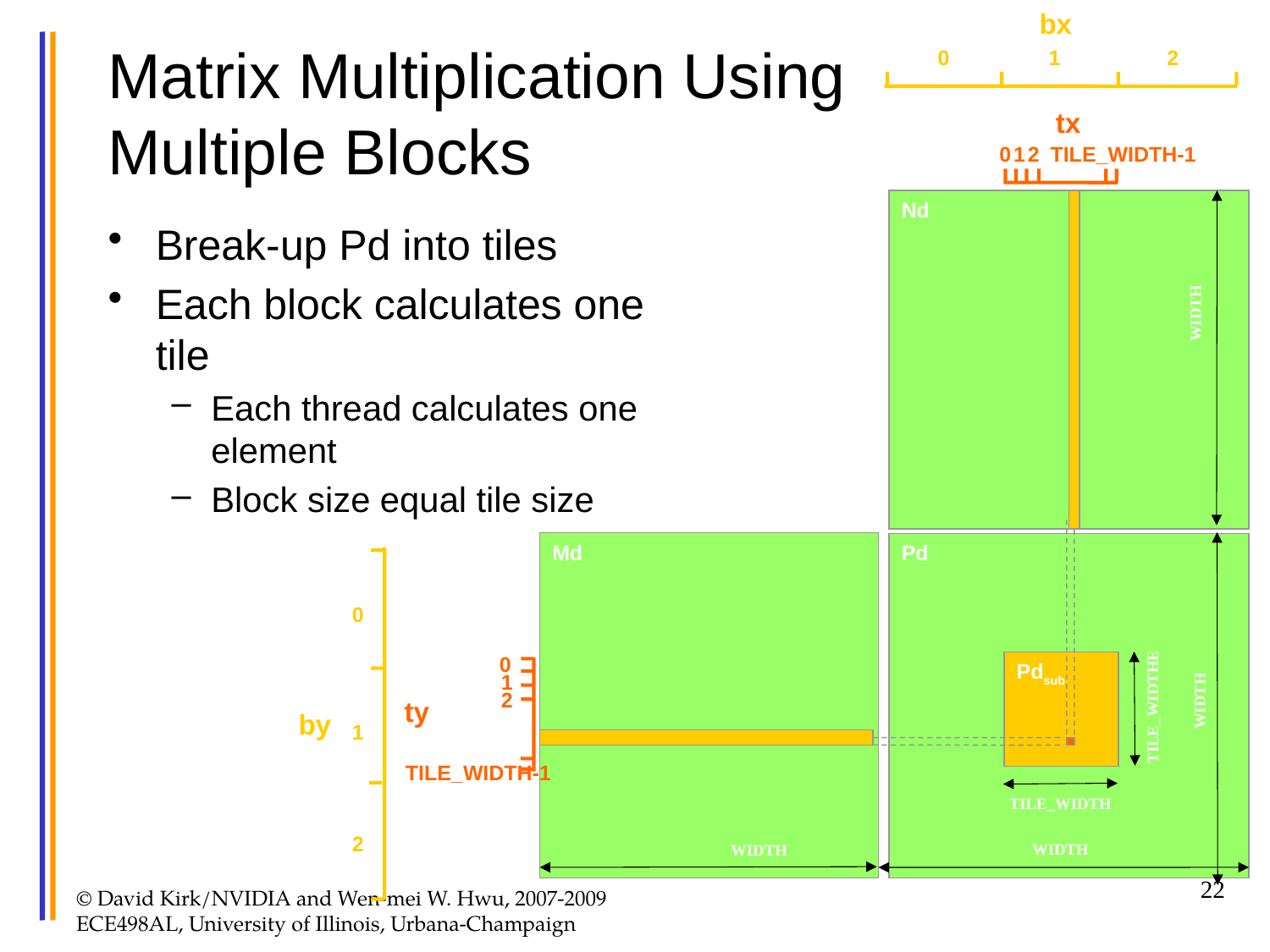

bx
# Matrix Multiplication Using Multiple Blocks
0
1
2

tx
TILE_WIDTH-1
0
1
2

Nd

Break-up Pd into tiles
Each block calculates one tile
Each thread calculates one element
Block size equal tile size

WIDTH

Md
Pd

0
0

Pdsub

1

2

ty
WIDTH

TILE_WIDTHE

by
1

TILE_WIDTH-1

TILE_WIDTH
2
WIDTH
WIDTH
22
© David Kirk/NVIDIA and Wen-mei W. Hwu, 2007-2009
ECE498AL, University of Illinois, Urbana-Champaign